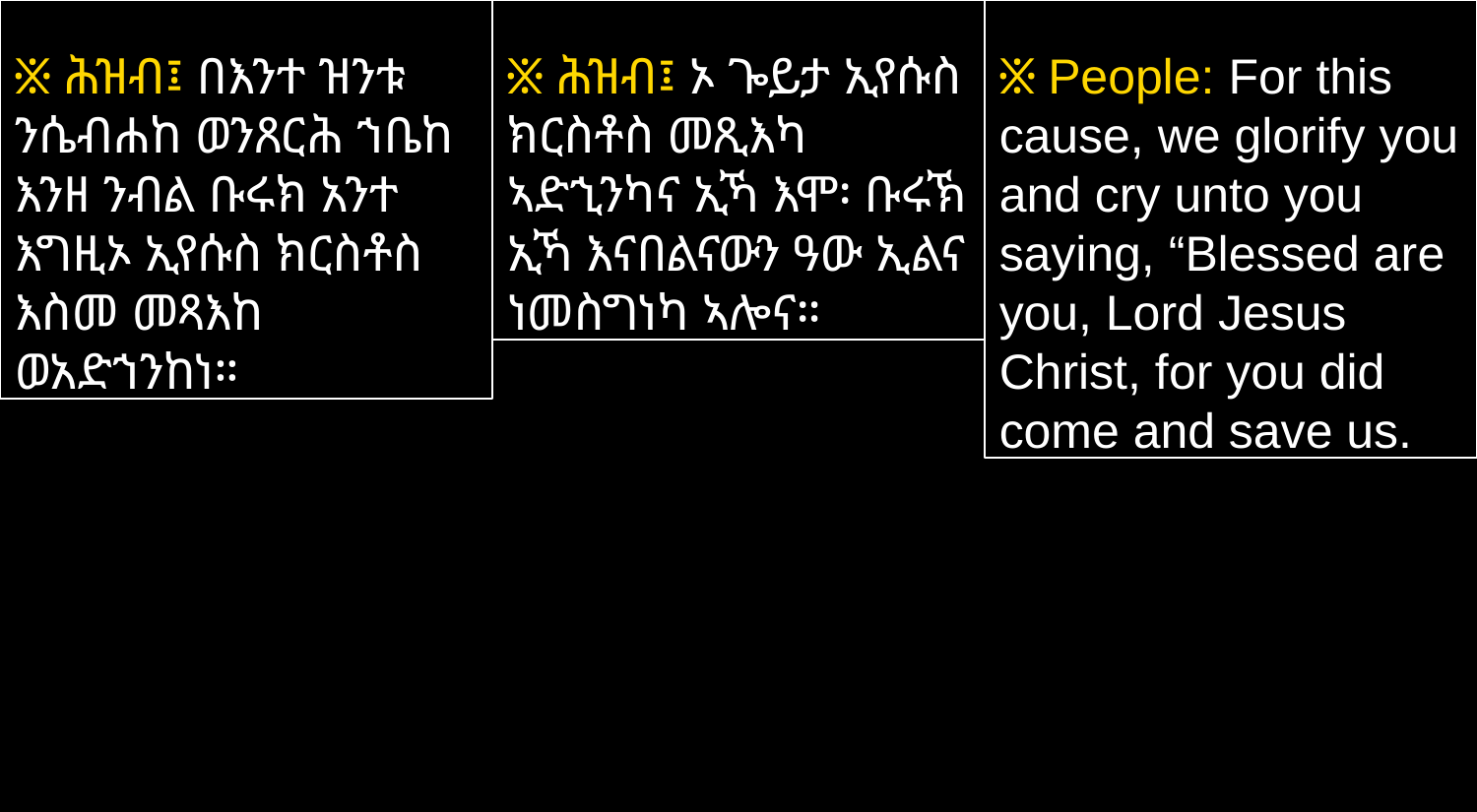

፠ ሕዝብ፤ በእንተ ዝንቱ ንሴብሐከ ወንጸርሕ ኀቤከ እንዘ ንብል ቡሩክ አንተ እግዚኦ ኢየሱስ ክርስቶስ እስመ መጻእከ ወአድኀንከነ።

፠ ሕዝብ፤ ኦ ጐይታ ኢየሱስ ክርስቶስ መጺእካ ኣድኂንካና ኢኻ እሞ፡ ቡሩኽ ኢኻ እናበልናውን ዓው ኢልና ነመስግነካ ኣሎና።

፠ People: For this cause, we glorify you and cry unto you saying, “Blessed are you, Lord Jesus Christ, for you did come and save us.